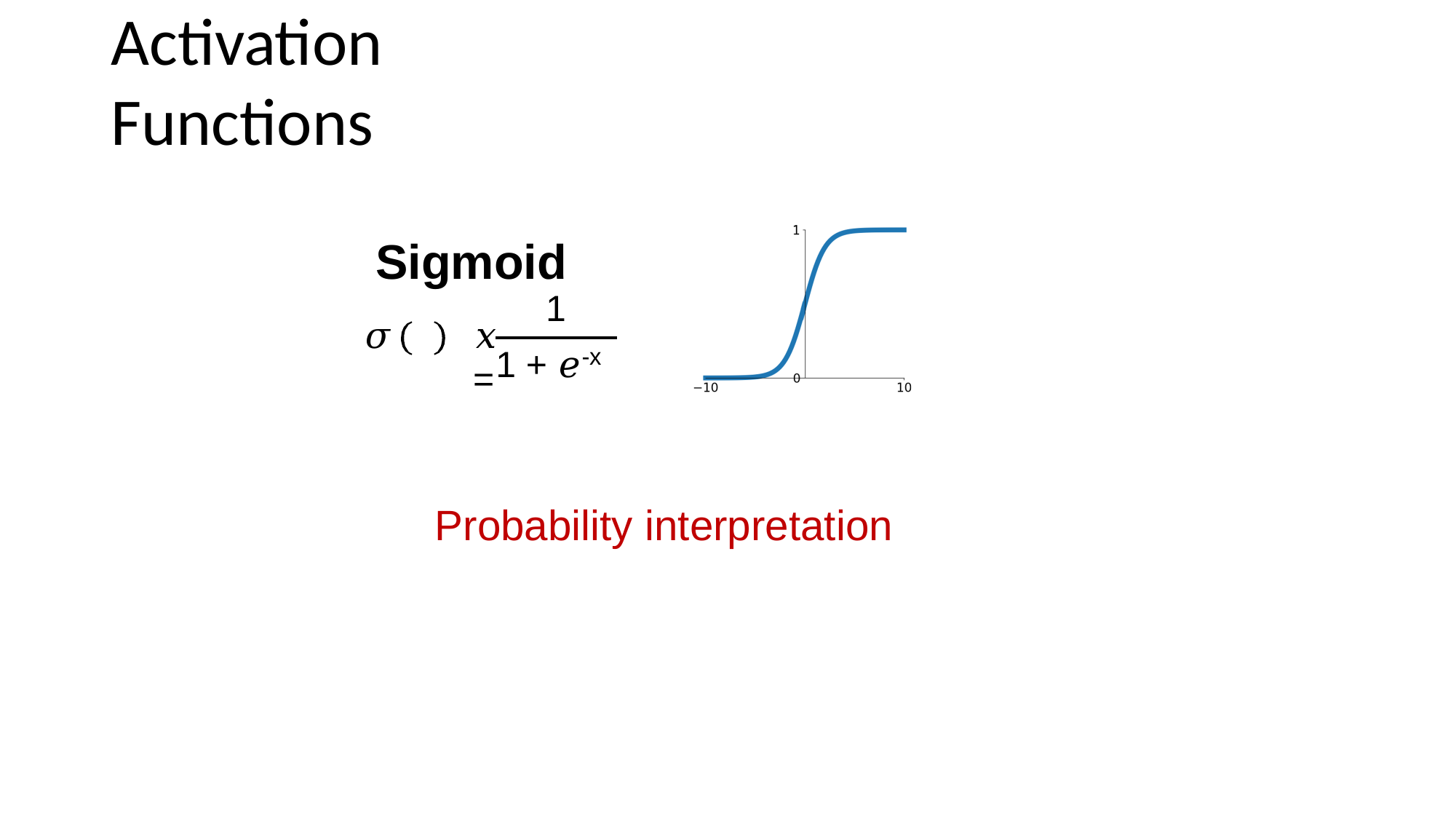

# Activation Functions

Sigmoid
1
𝜎	𝑥	=

1 + 𝑒-x

Probability interpretation